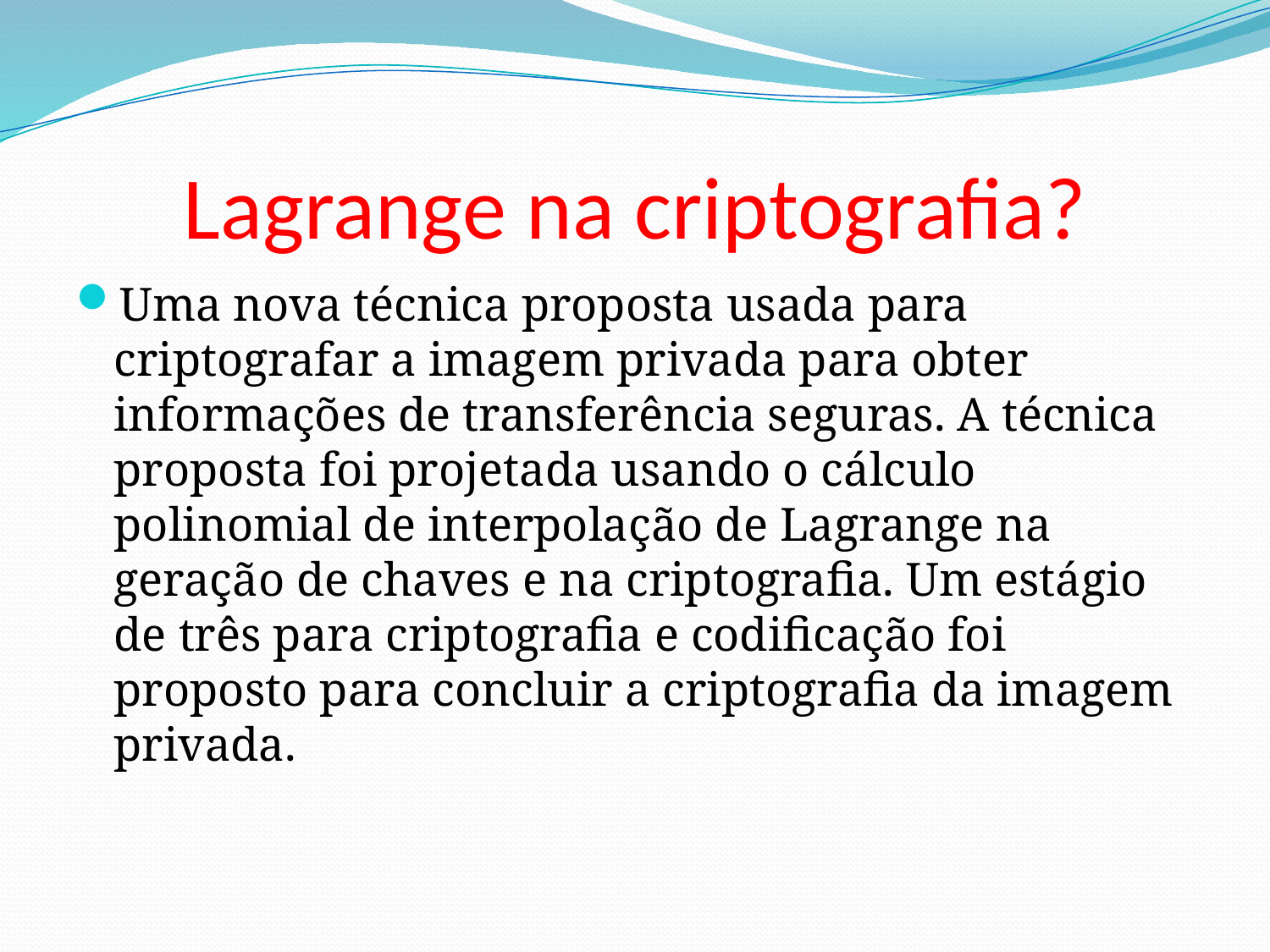

# Lagrange na criptografia?
Uma nova técnica proposta usada para criptografar a imagem privada para obter informações de transferência seguras. A técnica proposta foi projetada usando o cálculo polinomial de interpolação de Lagrange na geração de chaves e na criptografia. Um estágio de três para criptografia e codificação foi proposto para concluir a criptografia da imagem privada.